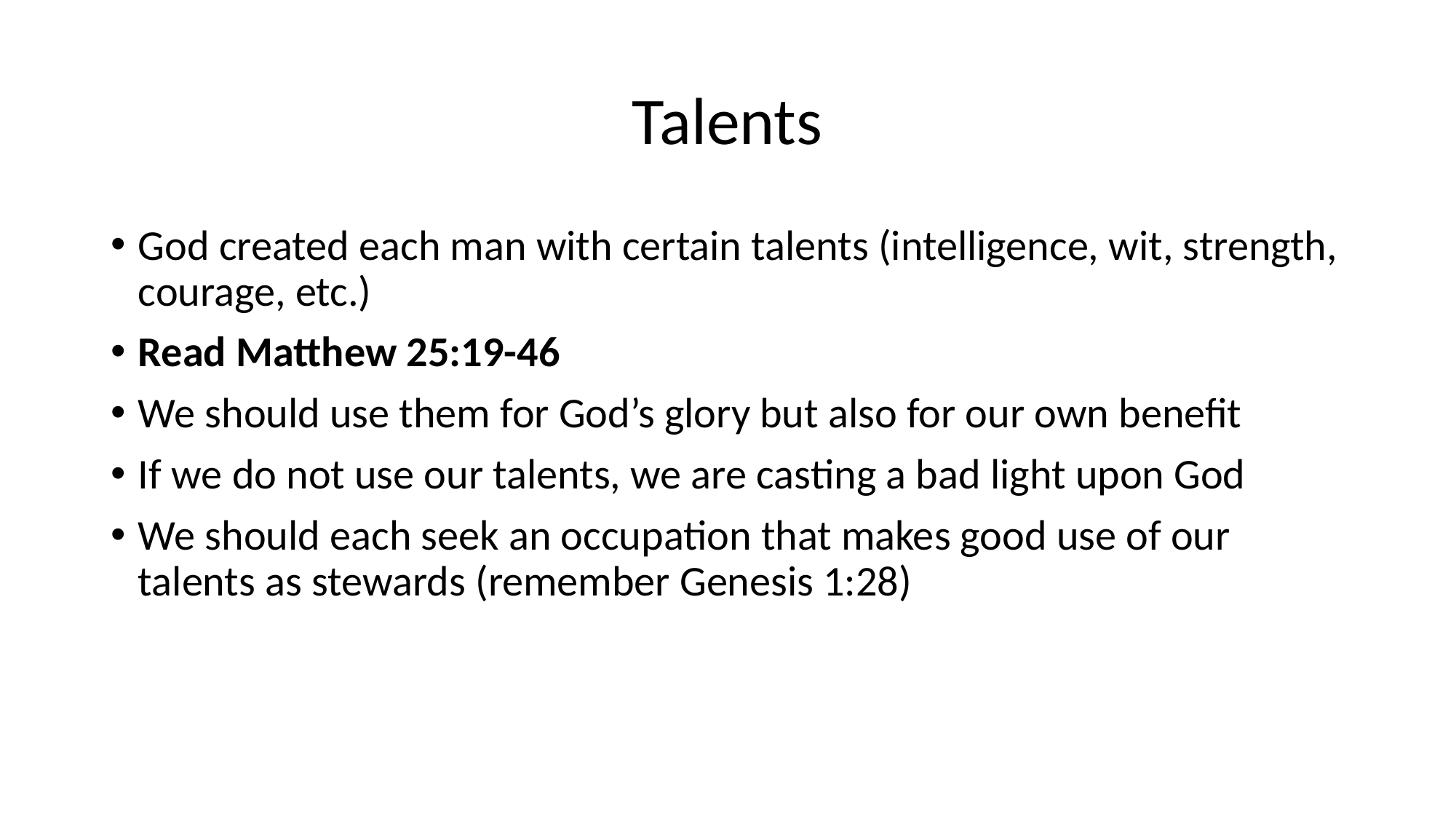

# Talents
God created each man with certain talents (intelligence, wit, strength, courage, etc.)
Read Matthew 25:19-46
We should use them for God’s glory but also for our own benefit
If we do not use our talents, we are casting a bad light upon God
We should each seek an occupation that makes good use of our talents as stewards (remember Genesis 1:28)